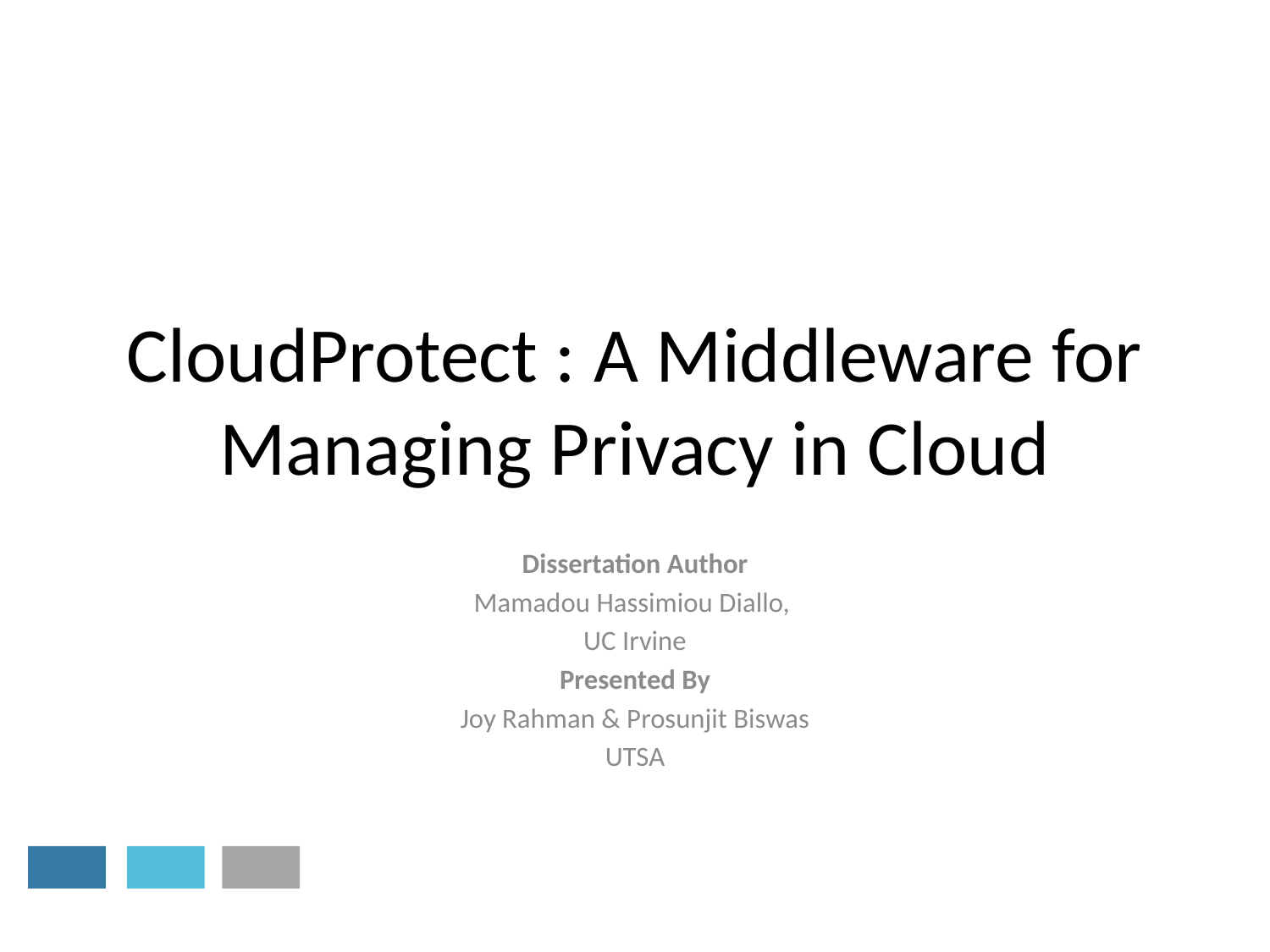

# CloudProtect : A Middleware for Managing Privacy in Cloud
Dissertation Author
Mamadou Hassimiou Diallo,
UC Irvine
Presented By
Joy Rahman & Prosunjit Biswas
UTSA